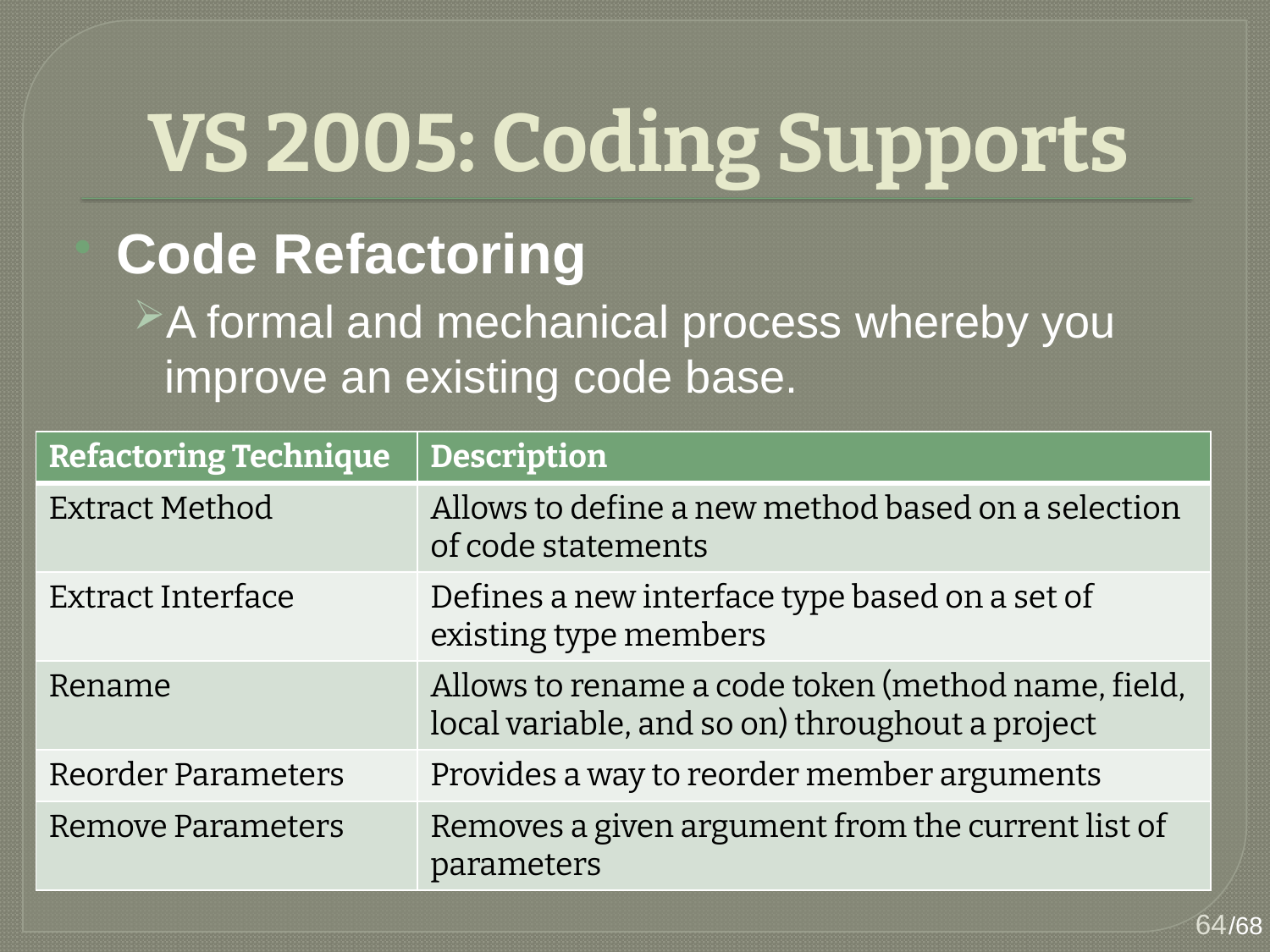

# VS 2005: Coding Supports
Code Refactoring
A formal and mechanical process whereby you improve an existing code base.
| Refactoring Technique | Description |
| --- | --- |
| Extract Method | Allows to define a new method based on a selection of code statements |
| Extract Interface | Defines a new interface type based on a set of existing type members |
| Rename | Allows to rename a code token (method name, field, local variable, and so on) throughout a project |
| Reorder Parameters | Provides a way to reorder member arguments |
| Remove Parameters | Removes a given argument from the current list of parameters |
64